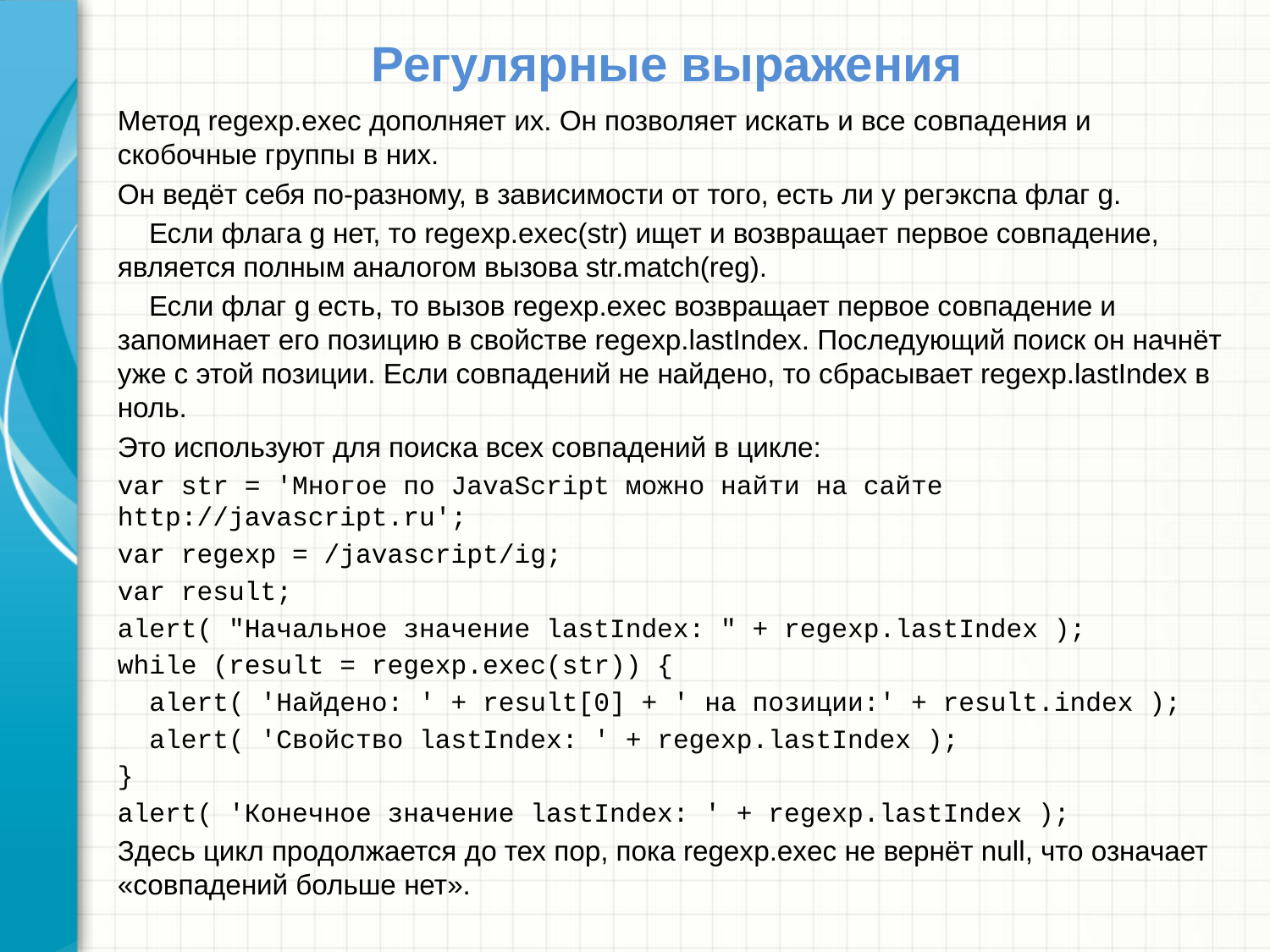

# Регулярные выражения
Метод regexp.exec дополняет их. Он позволяет искать и все совпадения и скобочные группы в них.
Он ведёт себя по-разному, в зависимости от того, есть ли у регэкспа флаг g.
    Если флага g нет, то regexp.exec(str) ищет и возвращает первое совпадение, является полным аналогом вызова str.match(reg).
    Если флаг g есть, то вызов regexp.exec возвращает первое совпадение и запоминает его позицию в свойстве regexp.lastIndex. Последующий поиск он начнёт уже с этой позиции. Если совпадений не найдено, то сбрасывает regexp.lastIndex в ноль.
Это используют для поиска всех совпадений в цикле:
var str = 'Многое по JavaScript можно найти на сайте http://javascript.ru';
var regexp = /javascript/ig;
var result;
alert( "Начальное значение lastIndex: " + regexp.lastIndex );
while (result = regexp.exec(str)) {
  alert( 'Найдено: ' + result[0] + ' на позиции:' + result.index );
  alert( 'Свойство lastIndex: ' + regexp.lastIndex );
}
alert( 'Конечное значение lastIndex: ' + regexp.lastIndex );
Здесь цикл продолжается до тех пор, пока regexp.exec не вернёт null, что означает «совпадений больше нет».